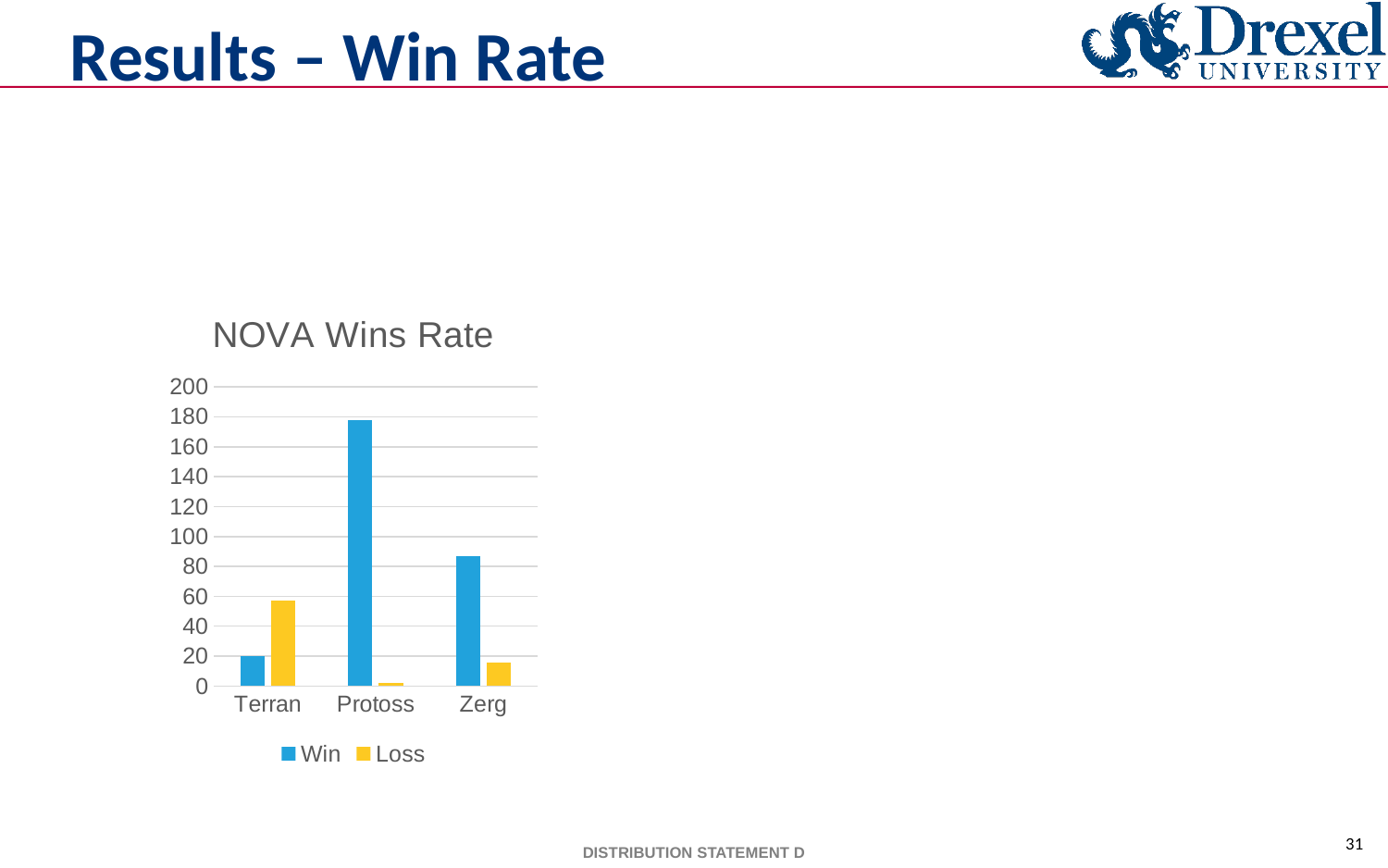

# Results – Win Rate

### Chart: NOVA Wins Rate

| Category | Win | Loss |
|---|---|---|
| Terran | 20.0 | 57.0 |
| Protoss | 178.0 | 2.0 |
| Zerg | 87.0 | 16.0 |